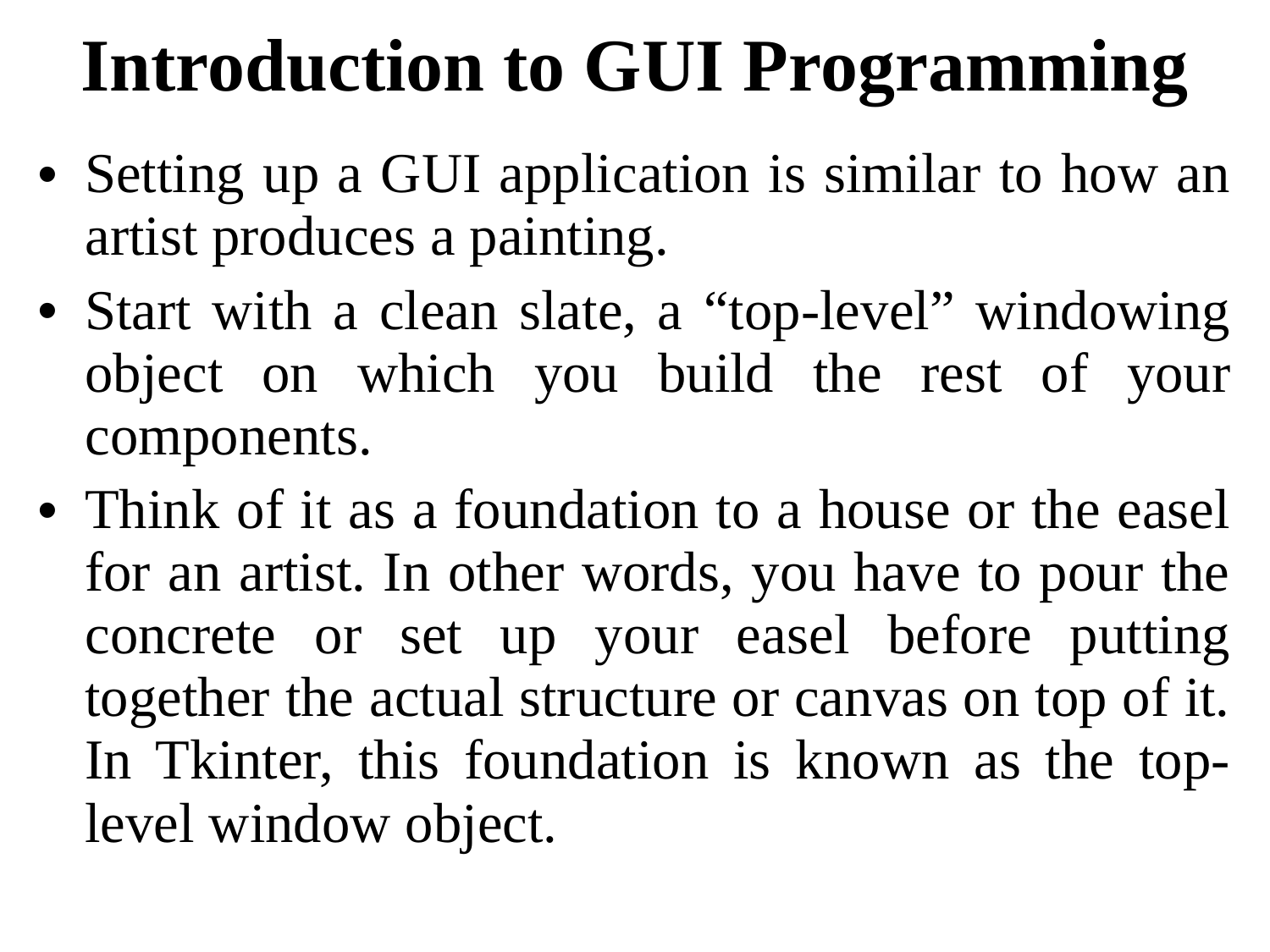

Introduction to GUI Programming
Setting up a GUI application is similar to how an artist produces a painting.
Start with a clean slate, a “top-level” windowing object on which you build the rest of your components.
Think of it as a foundation to a house or the easel for an artist. In other words, you have to pour the concrete or set up your easel before putting together the actual structure or canvas on top of it. In Tkinter, this foundation is known as the top-level window object.